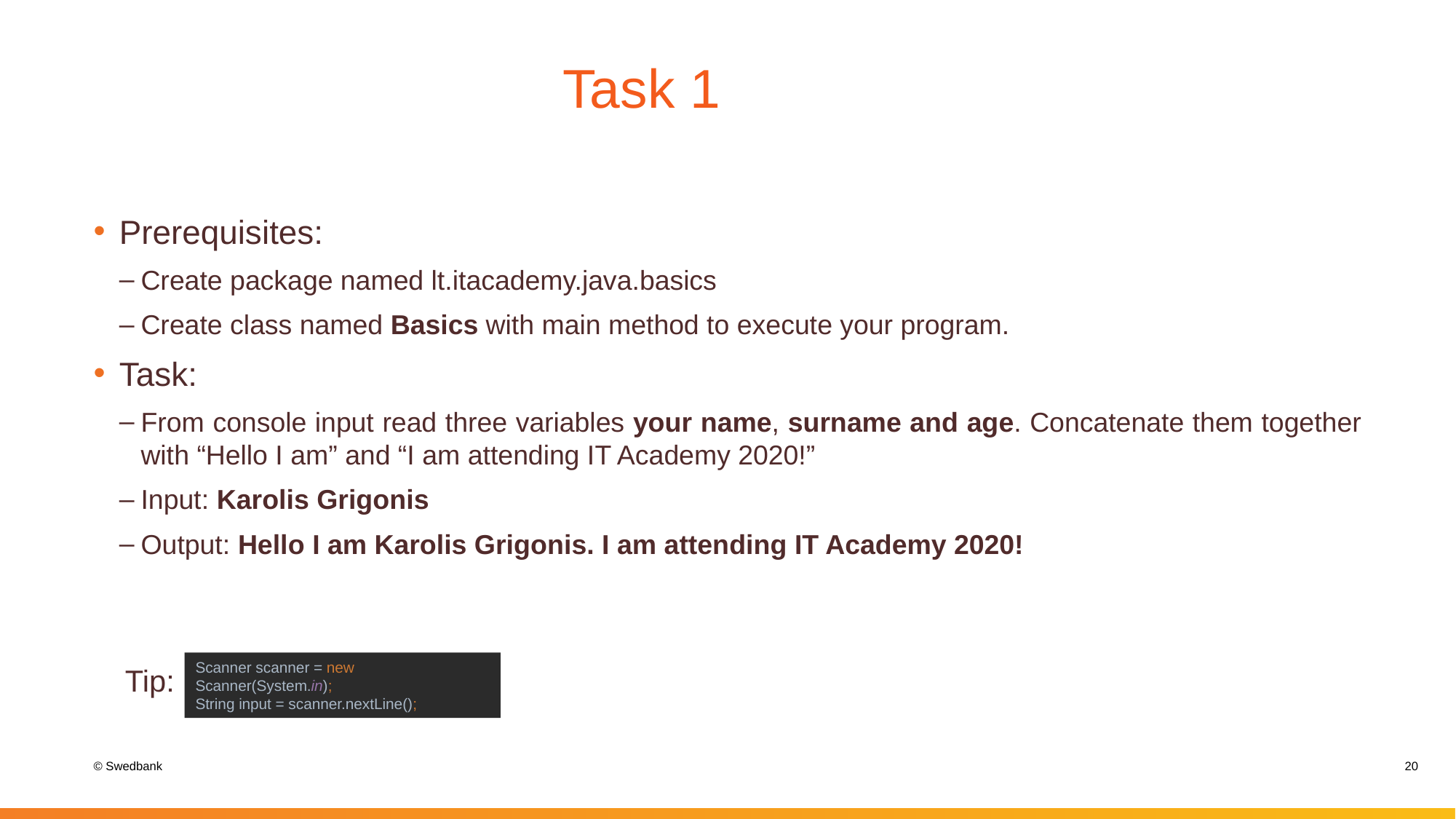

# Task 1
Prerequisites:
Create package named lt.itacademy.java.basics
Create class named Basics with main method to execute your program.
Task:
From console input read three variables your name, surname and age. Concatenate them together with “Hello I am” and “I am attending IT Academy 2020!”
Input: Karolis Grigonis
Output: Hello I am Karolis Grigonis. I am attending IT Academy 2020!
Tip:
Scanner scanner = new Scanner(System.in);
String input = scanner.nextLine();

20